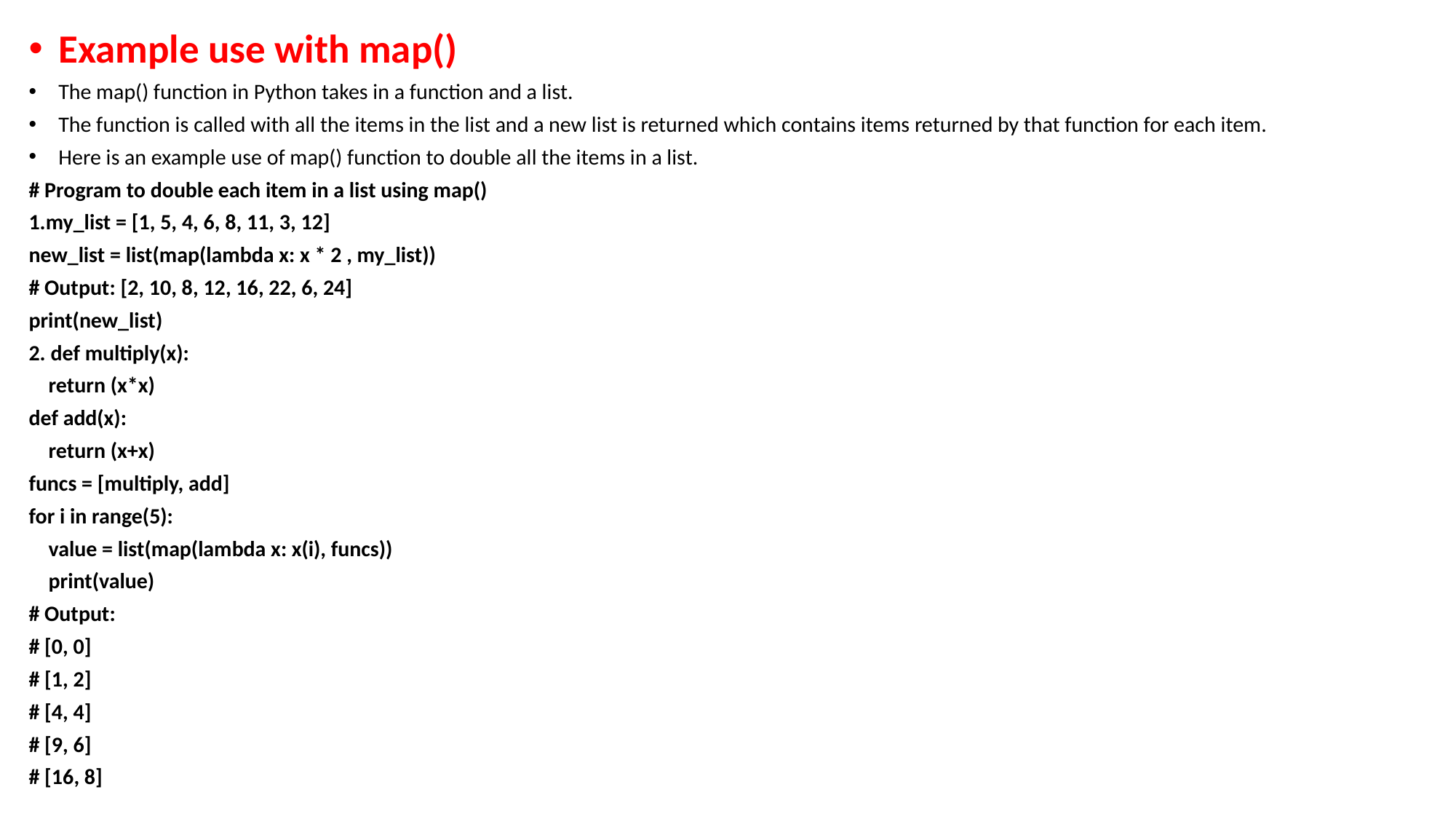

Example use with map()
The map() function in Python takes in a function and a list.
The function is called with all the items in the list and a new list is returned which contains items returned by that function for each item.
Here is an example use of map() function to double all the items in a list.
# Program to double each item in a list using map()
1.my_list = [1, 5, 4, 6, 8, 11, 3, 12]
new_list = list(map(lambda x: x * 2 , my_list))
# Output: [2, 10, 8, 12, 16, 22, 6, 24]
print(new_list)
2. def multiply(x):
    return (x*x)
def add(x):
    return (x+x)
funcs = [multiply, add]
for i in range(5):
    value = list(map(lambda x: x(i), funcs))
    print(value)
# Output:
# [0, 0]
# [1, 2]
# [4, 4]
# [9, 6]
# [16, 8]